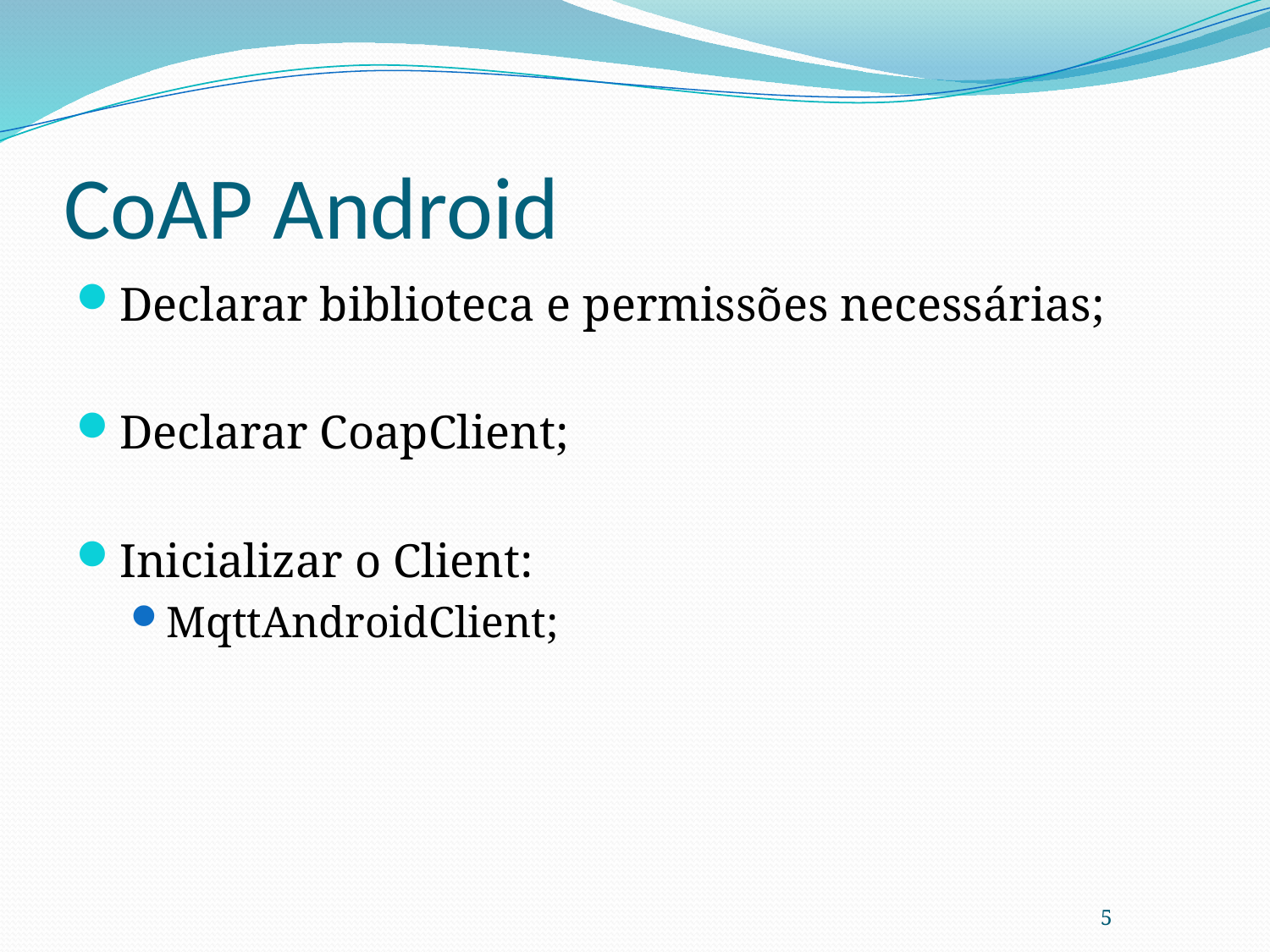

# CoAP Android
Declarar biblioteca e permissões necessárias;

Declarar CoapClient;

Inicializar o Client:
MqttAndroidClient;
5